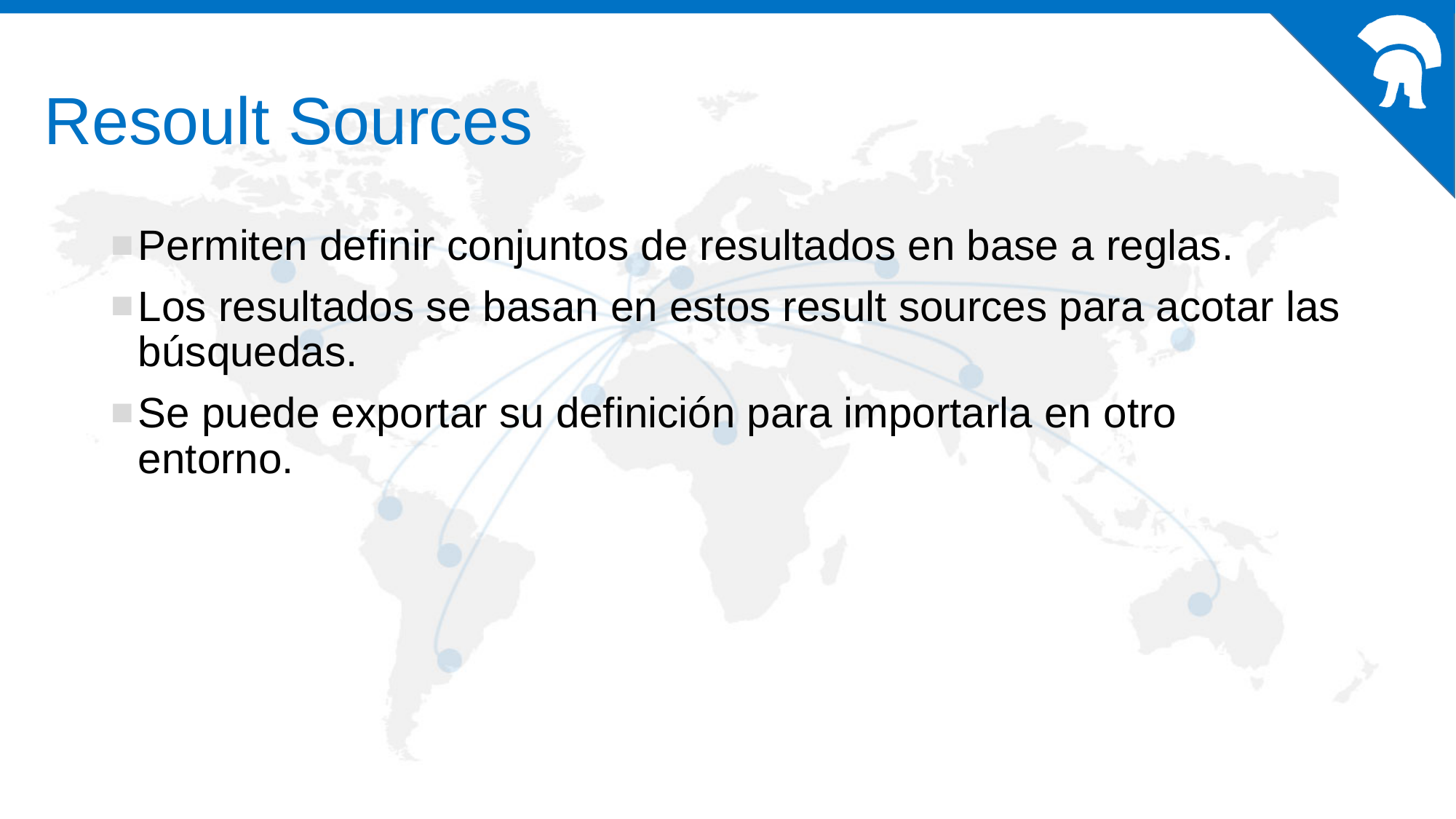

# Resoult Sources
Permiten definir conjuntos de resultados en base a reglas.
Los resultados se basan en estos result sources para acotar las búsquedas.
Se puede exportar su definición para importarla en otro entorno.